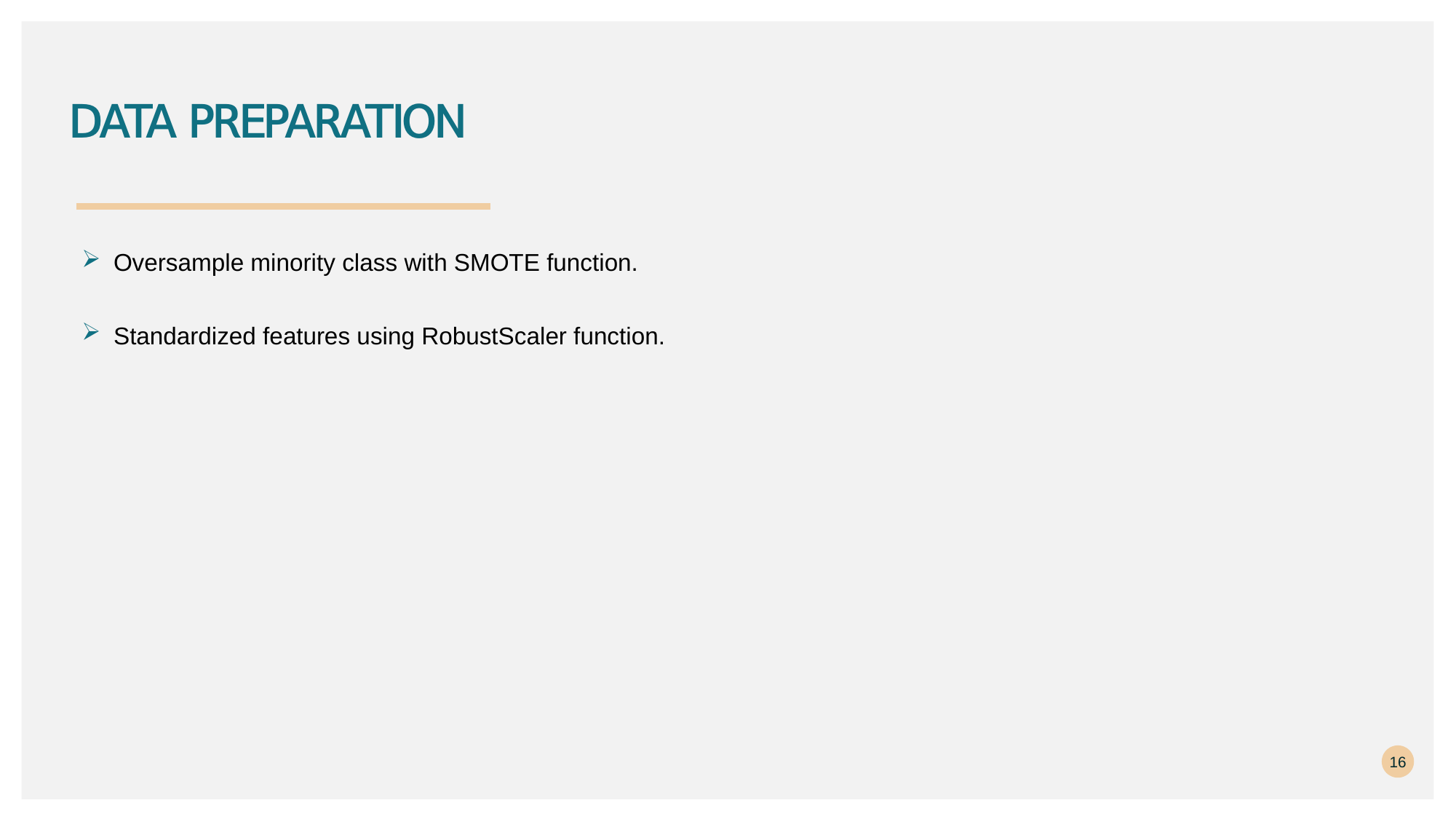

# Data Preparation

Oversample minority class with SMOTE function.
Standardized features using RobustScaler function.

16